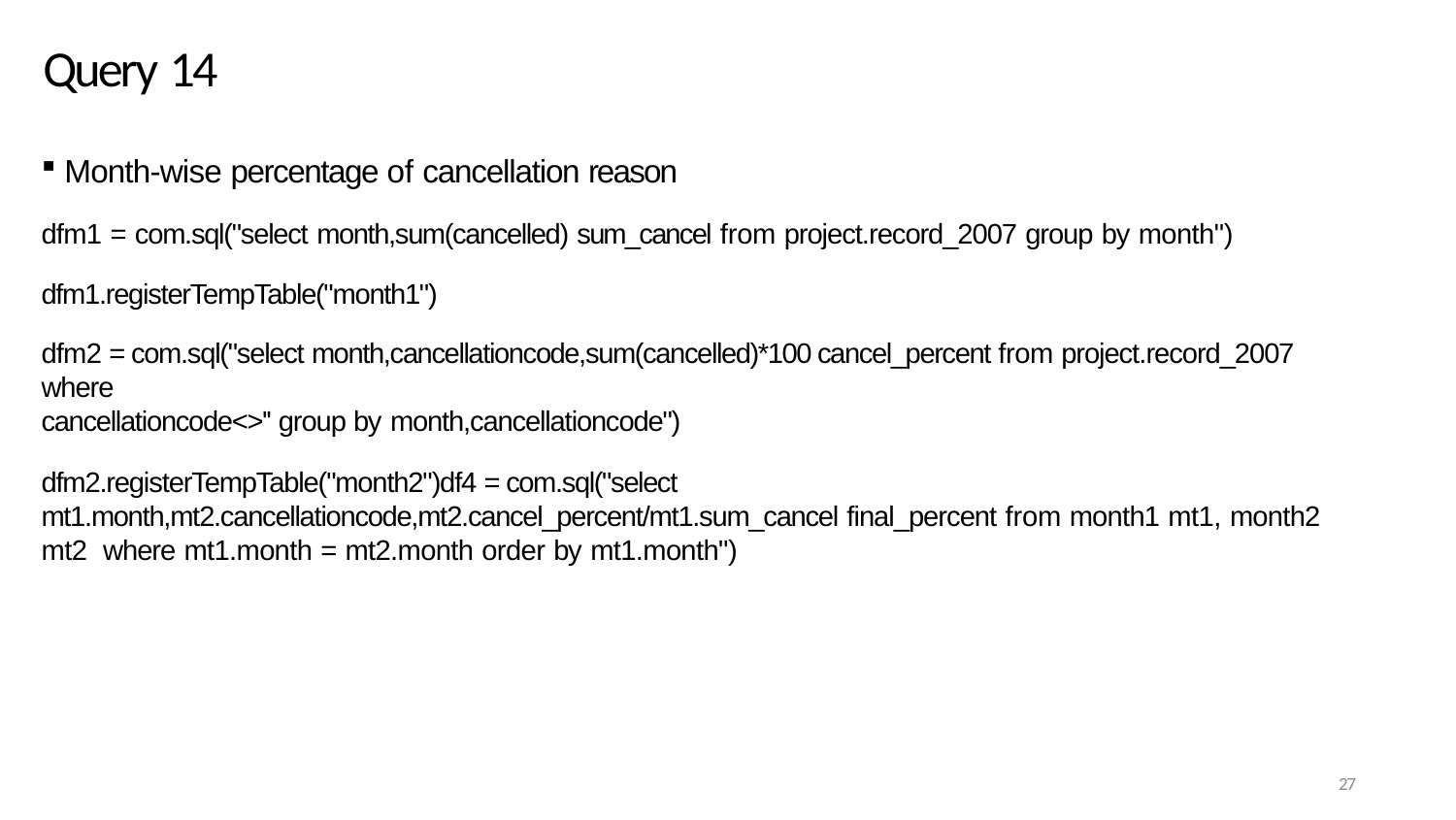

# Query 14
Month-wise percentage of cancellation reason
dfm1 = com.sql("select month,sum(cancelled) sum_cancel from project.record_2007 group by month")

dfm1.registerTempTable("month1")
dfm2 = com.sql("select month,cancellationcode,sum(cancelled)*100 cancel_percent from project.record_2007 where
cancellationcode<>'' group by month,cancellationcode")

dfm2.registerTempTable("month2")df4 = com.sql("select  mt1.month,mt2.cancellationcode,mt2.cancel_percent/mt1.sum_cancel final_percent from month1 mt1, month2 mt2  where mt1.month = mt2.month order by mt1.month")
27